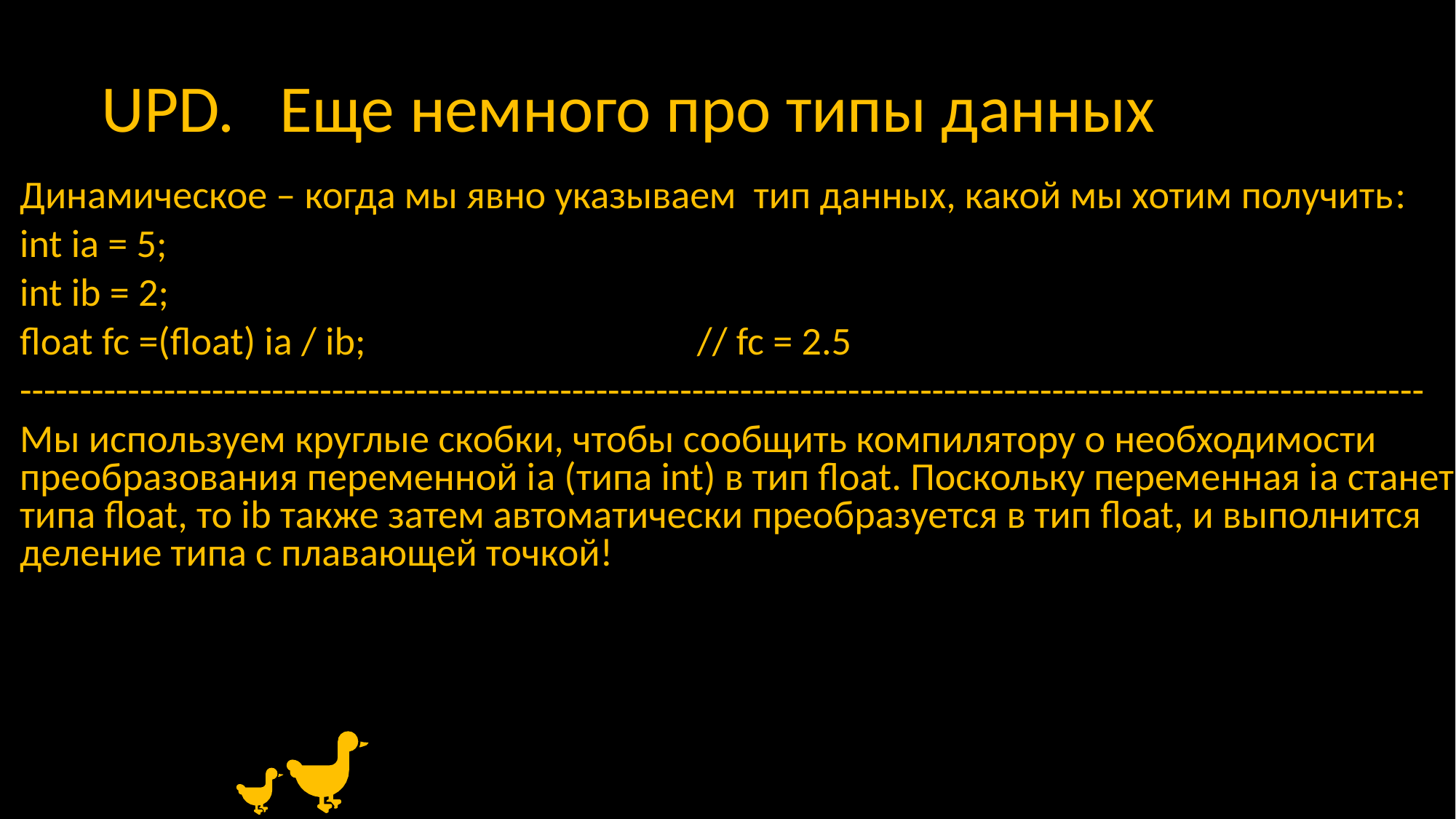

# UPD.   Еще немного про типы данных
Динамическое – когда мы явно указываем  тип данных, какой мы хотим получить:
int ia = 5;
int ib = 2;
float fc =(float) ia / ib;	// fc = 2.5
---------------------------------------------------------------------------------------------------------------------
Мы используем круглые скобки, чтобы сообщить компилятору о необходимости преобразования переменной ia (типа int) в тип float. Поскольку переменная ia станет типа float, то ib также затем автоматически преобразуется в тип float, и выполнится деление типа с плавающей точкой!